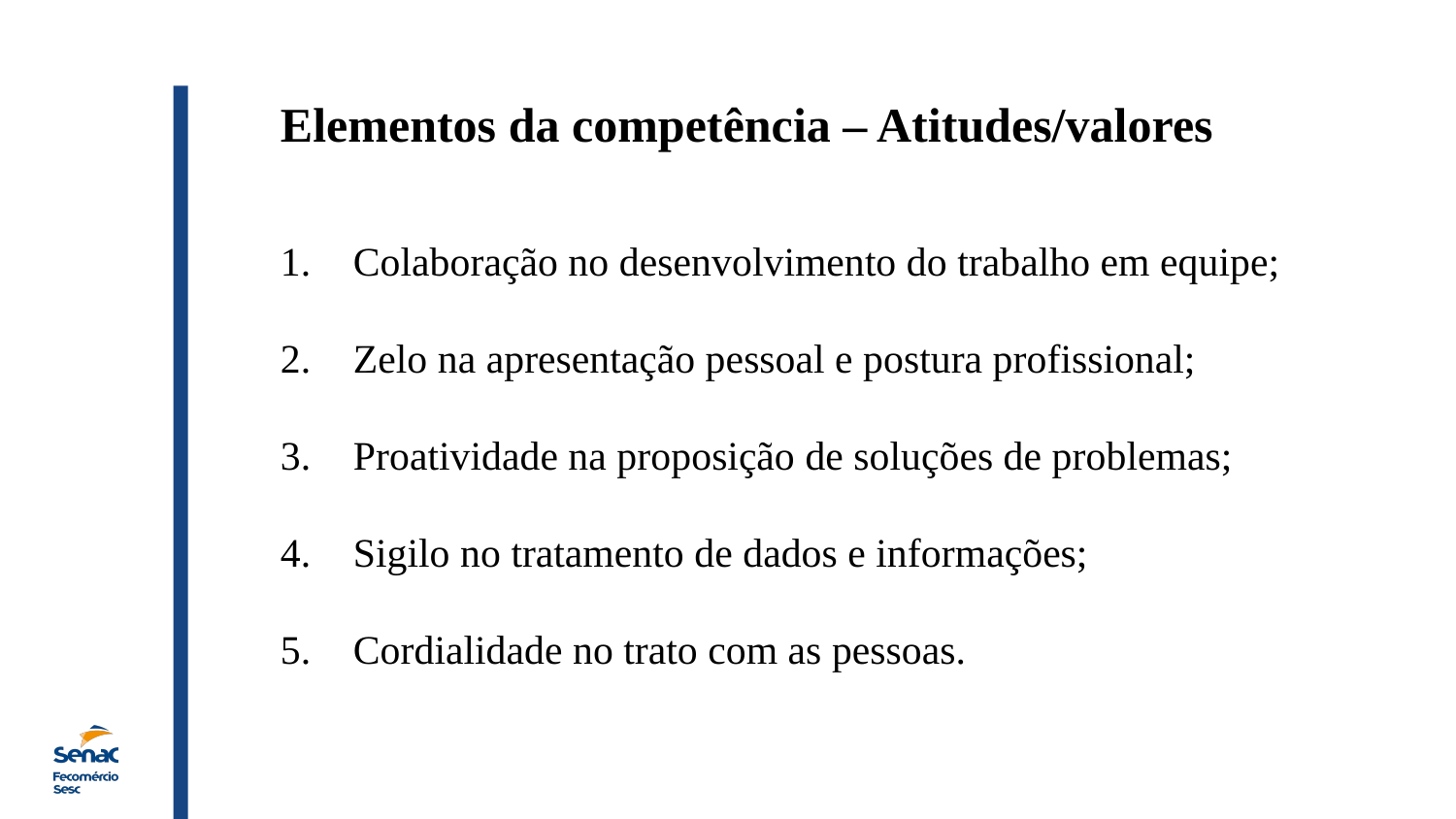

Elementos da competência – Atitudes/valores
Colaboração no desenvolvimento do trabalho em equipe;

Zelo na apresentação pessoal e postura profissional;

Proatividade na proposição de soluções de problemas;

Sigilo no tratamento de dados e informações;

Cordialidade no trato com as pessoas.